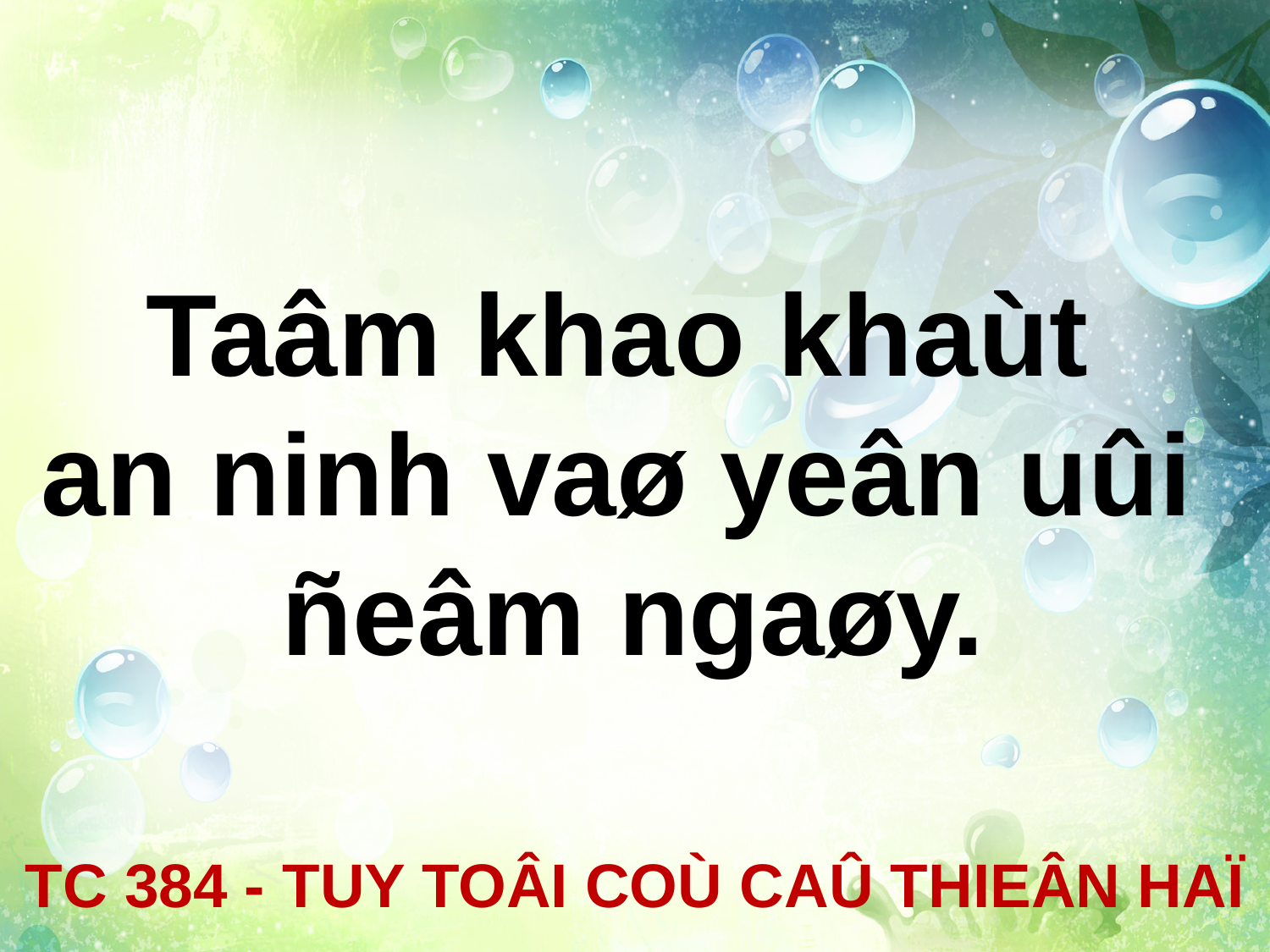

Taâm khao khaùt
an ninh vaø yeân uûi
ñeâm ngaøy.
TC 384 - TUY TOÂI COÙ CAÛ THIEÂN HAÏ